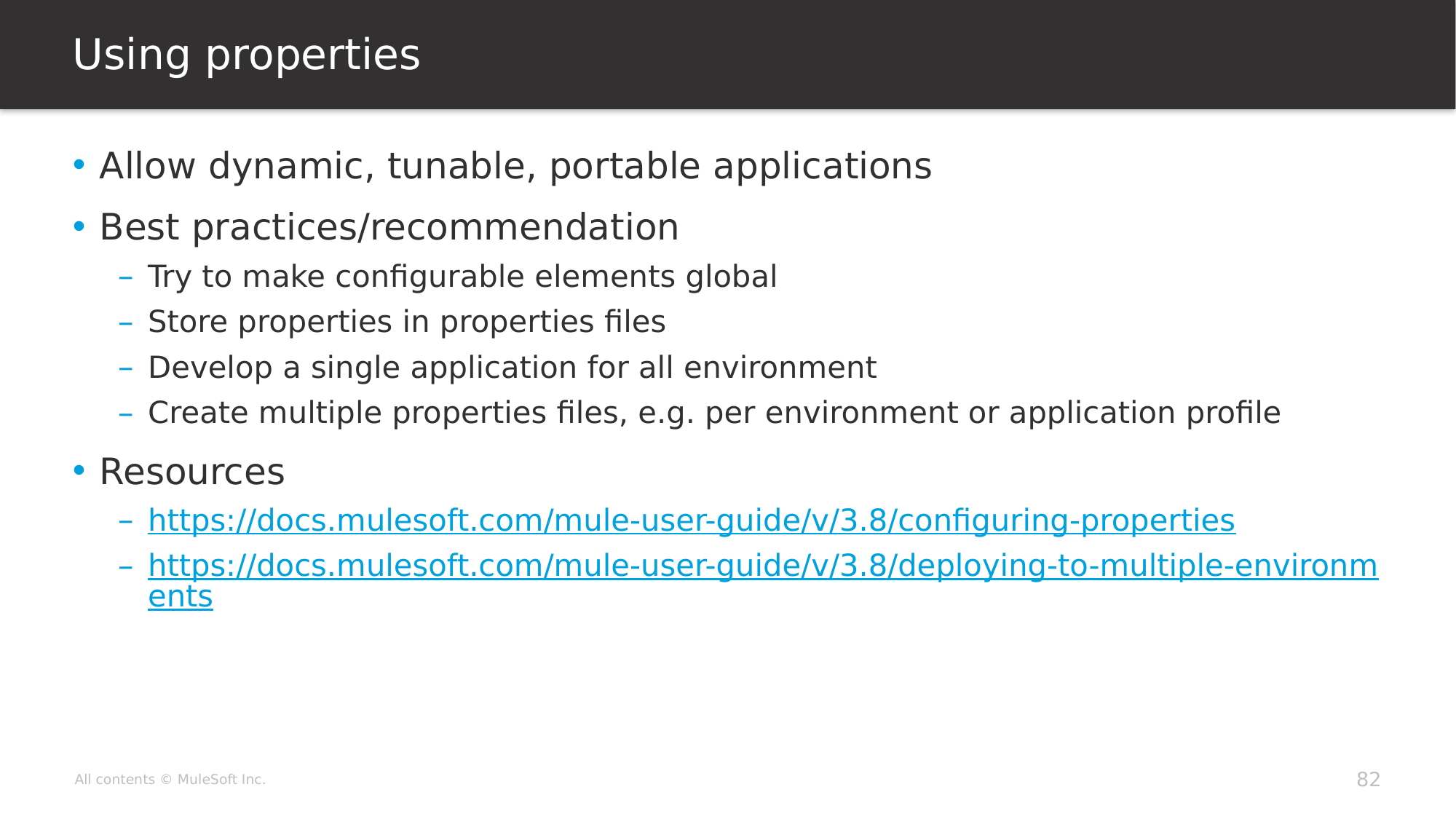

# Using properties
Allow dynamic, tunable, portable applications
Best practices/recommendation
Try to make configurable elements global
Store properties in properties files
Develop a single application for all environment
Create multiple properties files, e.g. per environment or application profile
Resources
https://docs.mulesoft.com/mule-user-guide/v/3.8/configuring-properties
https://docs.mulesoft.com/mule-user-guide/v/3.8/deploying-to-multiple-environments

82